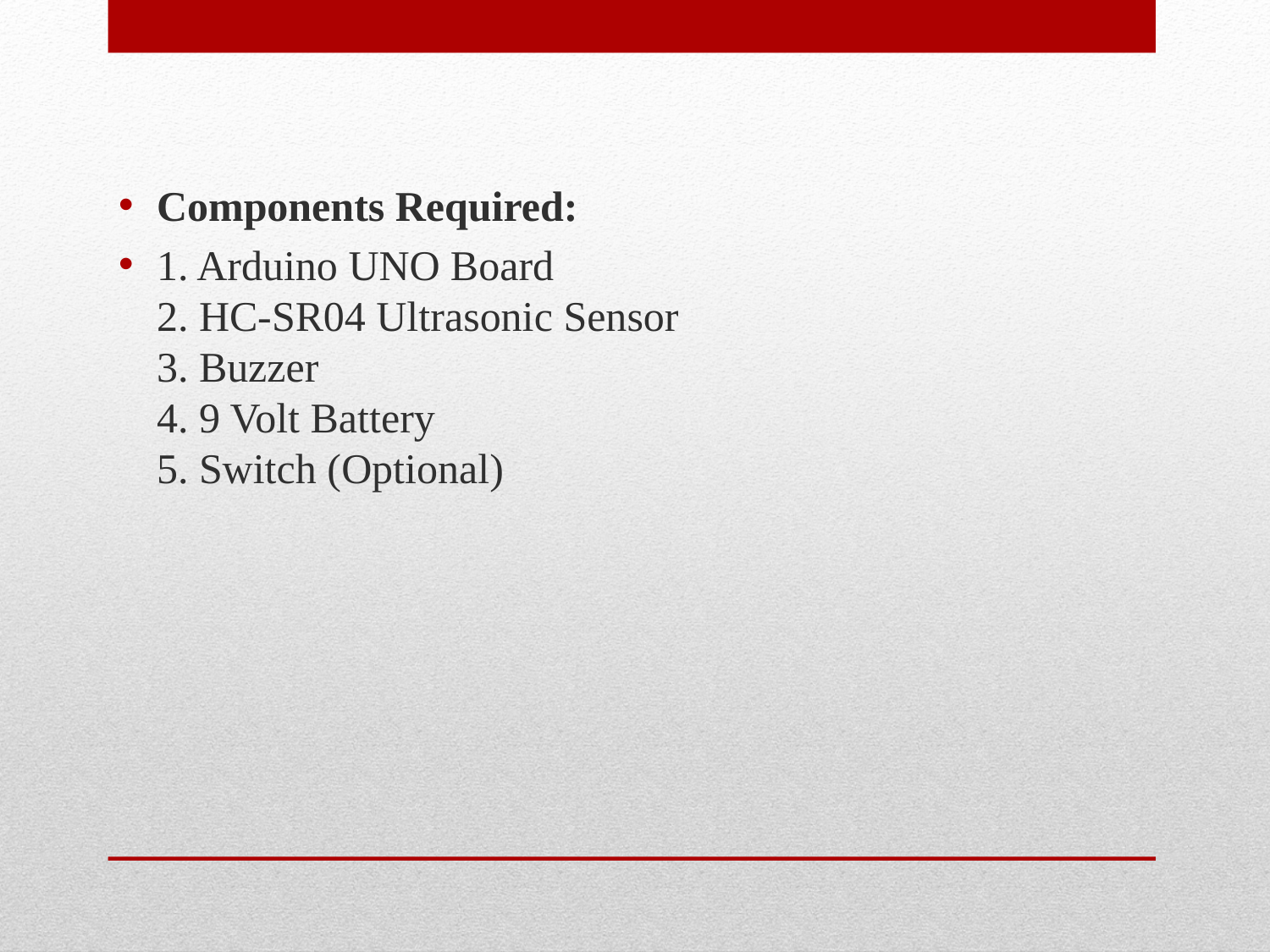

Components Required:
1. Arduino UNO Board
2. HC-SR04 Ultrasonic Sensor
3. Buzzer
4. 9 Volt Battery
5. Switch (Optional)

#